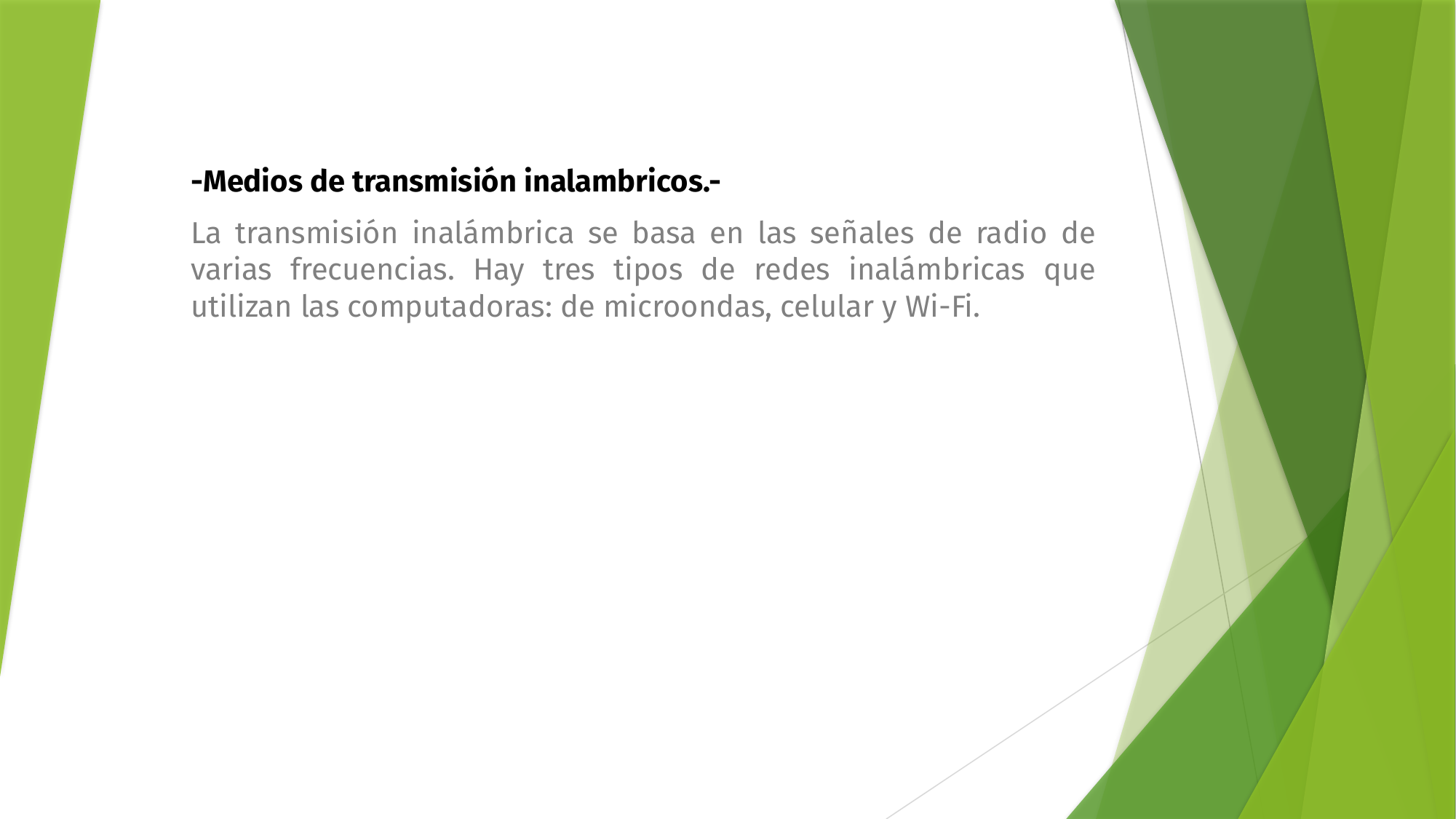

-Medios de transmisión inalambricos.-
La transmisión inalámbrica se basa en las señales de radio de varias frecuencias. Hay tres tipos de redes inalámbricas que utilizan las computadoras: de microondas, celular y Wi-Fi.